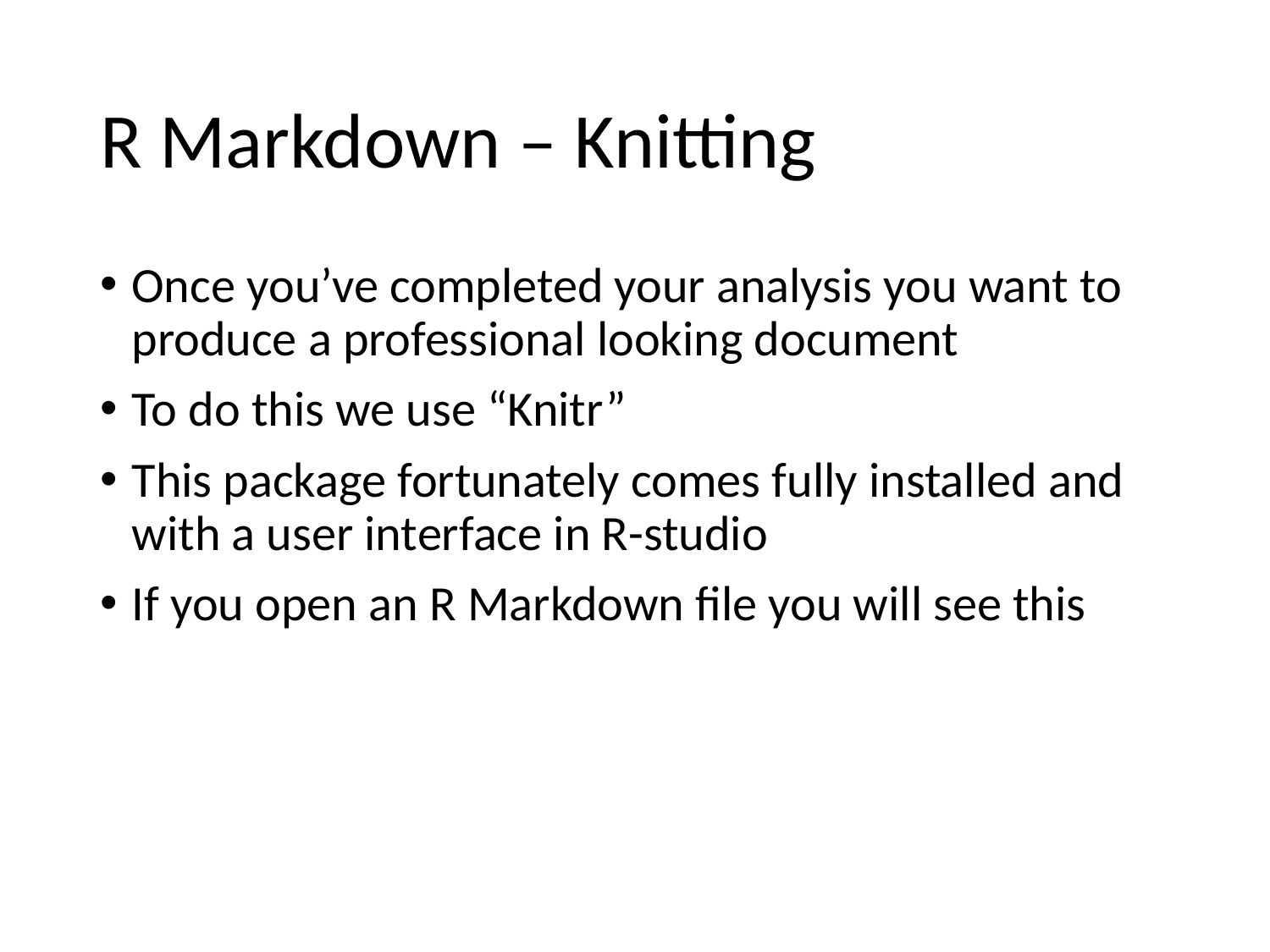

# R Markdown – Knitting
Once you’ve completed your analysis you want to produce a professional looking document
To do this we use “Knitr”
This package fortunately comes fully installed and with a user interface in R-studio
If you open an R Markdown file you will see this